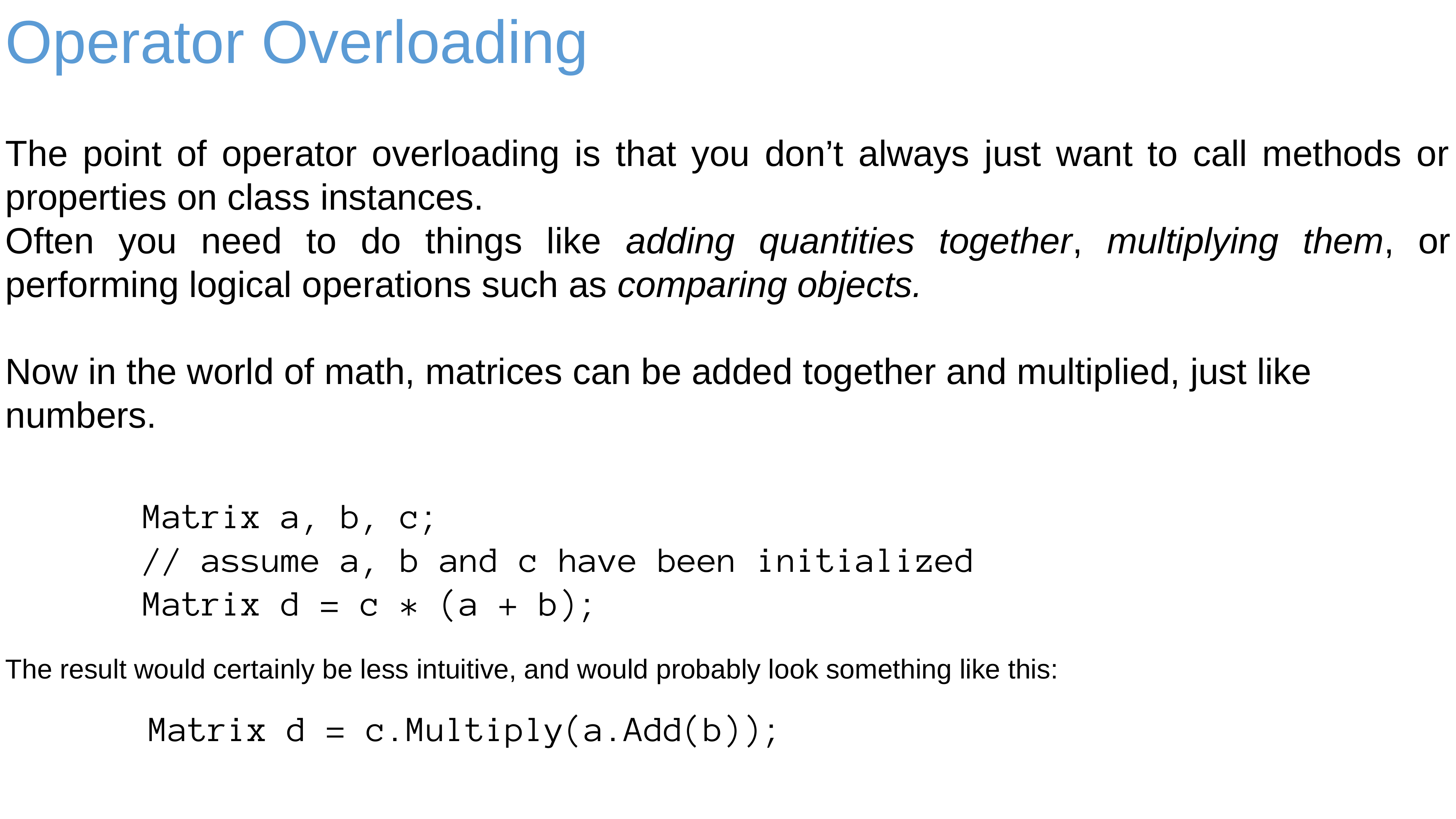

Operator Overloading
The point of operator overloading is that you don’t always just want to call methods or properties on class instances.
Often you need to do things like adding quantities together, multiplying them, or performing logical operations such as comparing objects.

Now in the world of math, matrices can be added together and multiplied, just like numbers.
Matrix a, b, c;
// assume a, b and c have been initialized
Matrix d = c * (a + b);
The result would certainly be less intuitive, and would probably look something like this:
Matrix d = c.Multiply(a.Add(b));